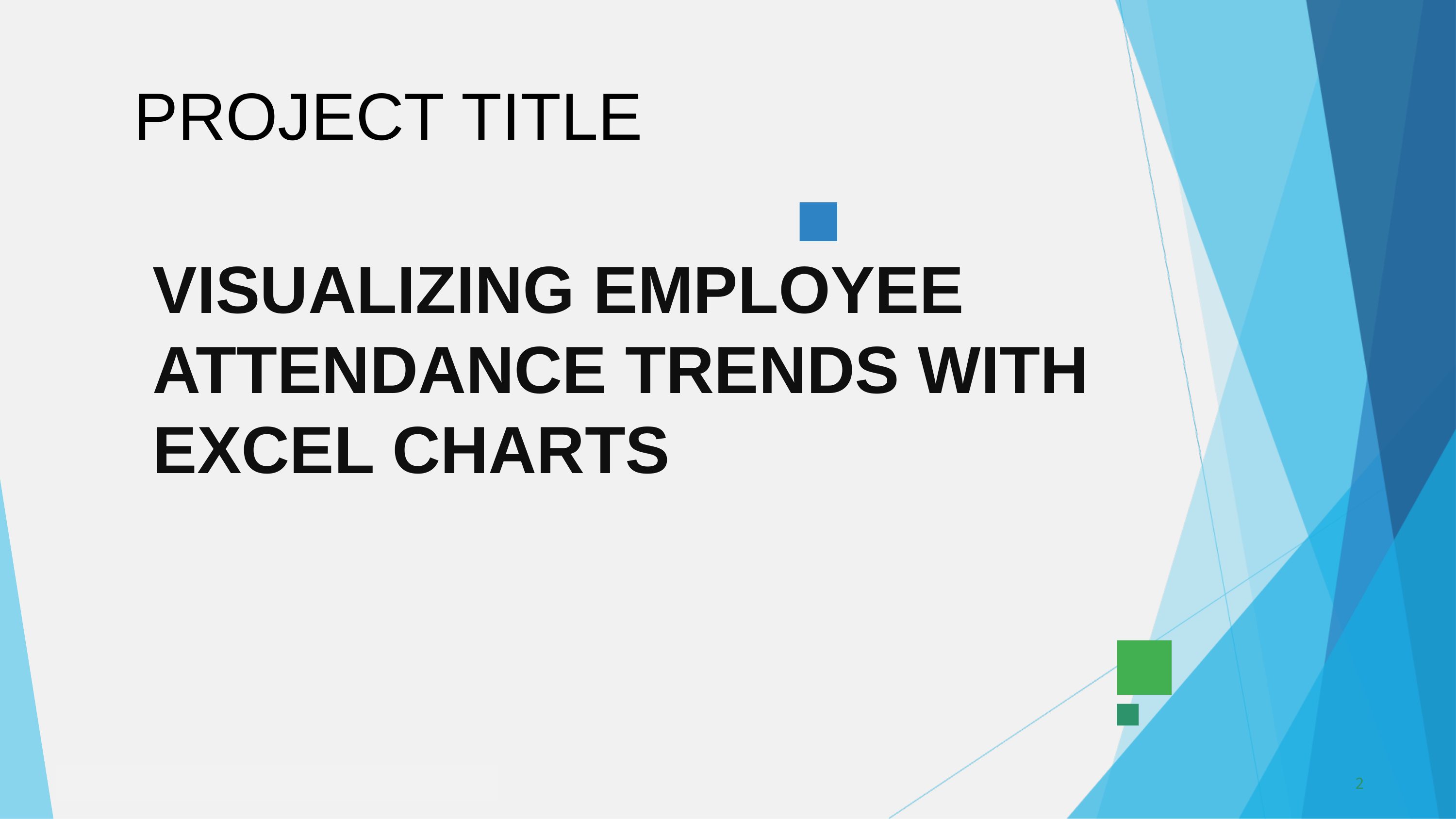

PROJECT TITLE

VISUALIZING EMPLOYEE ATTENDANCE TRENDS WITH EXCEL CHARTS

2